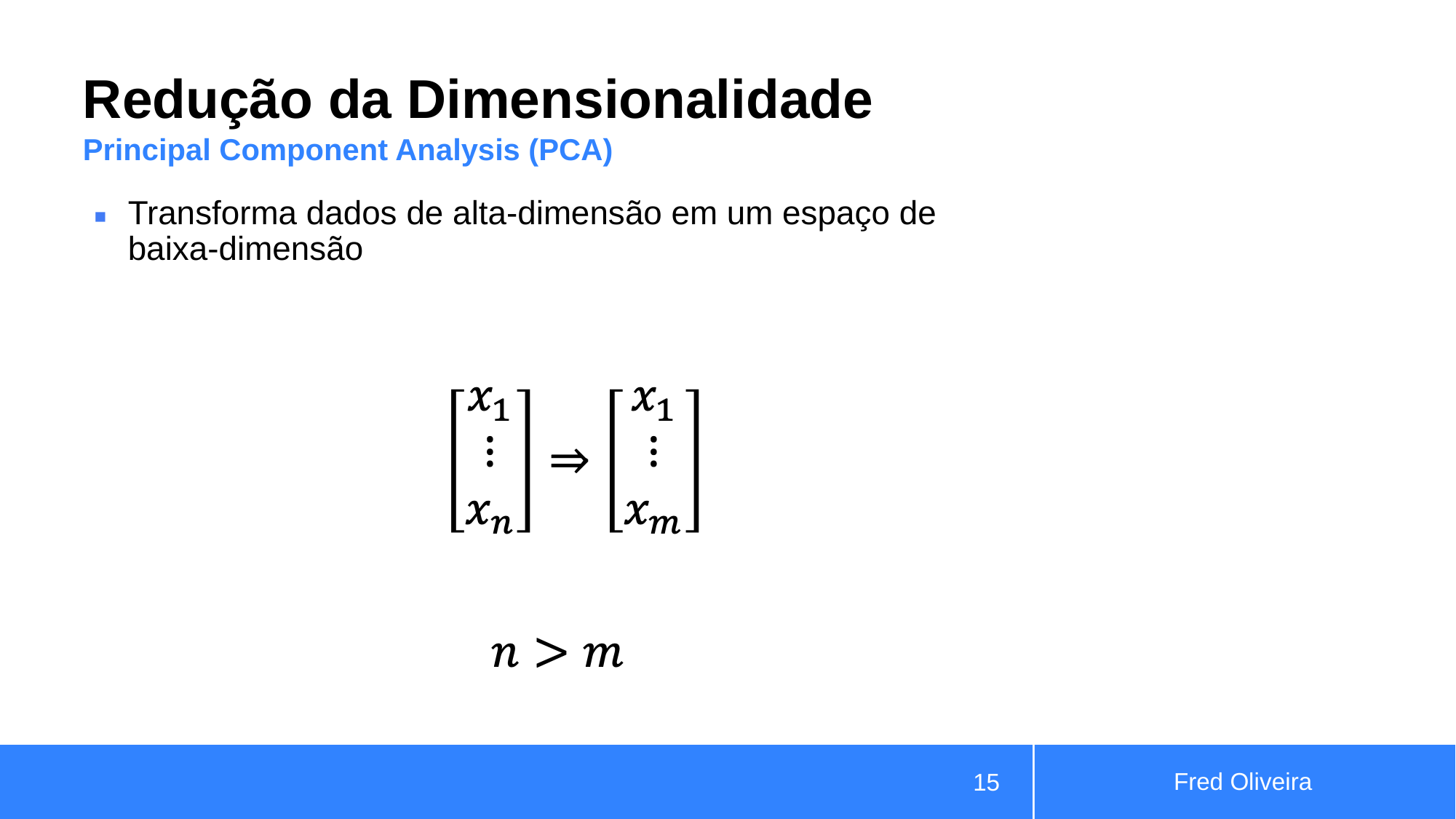

# Redução da Dimensionalidade
Principal Component Analysis (PCA)
Transforma dados de alta-dimensão em um espaço de baixa-dimensão

Fred Oliveira

15